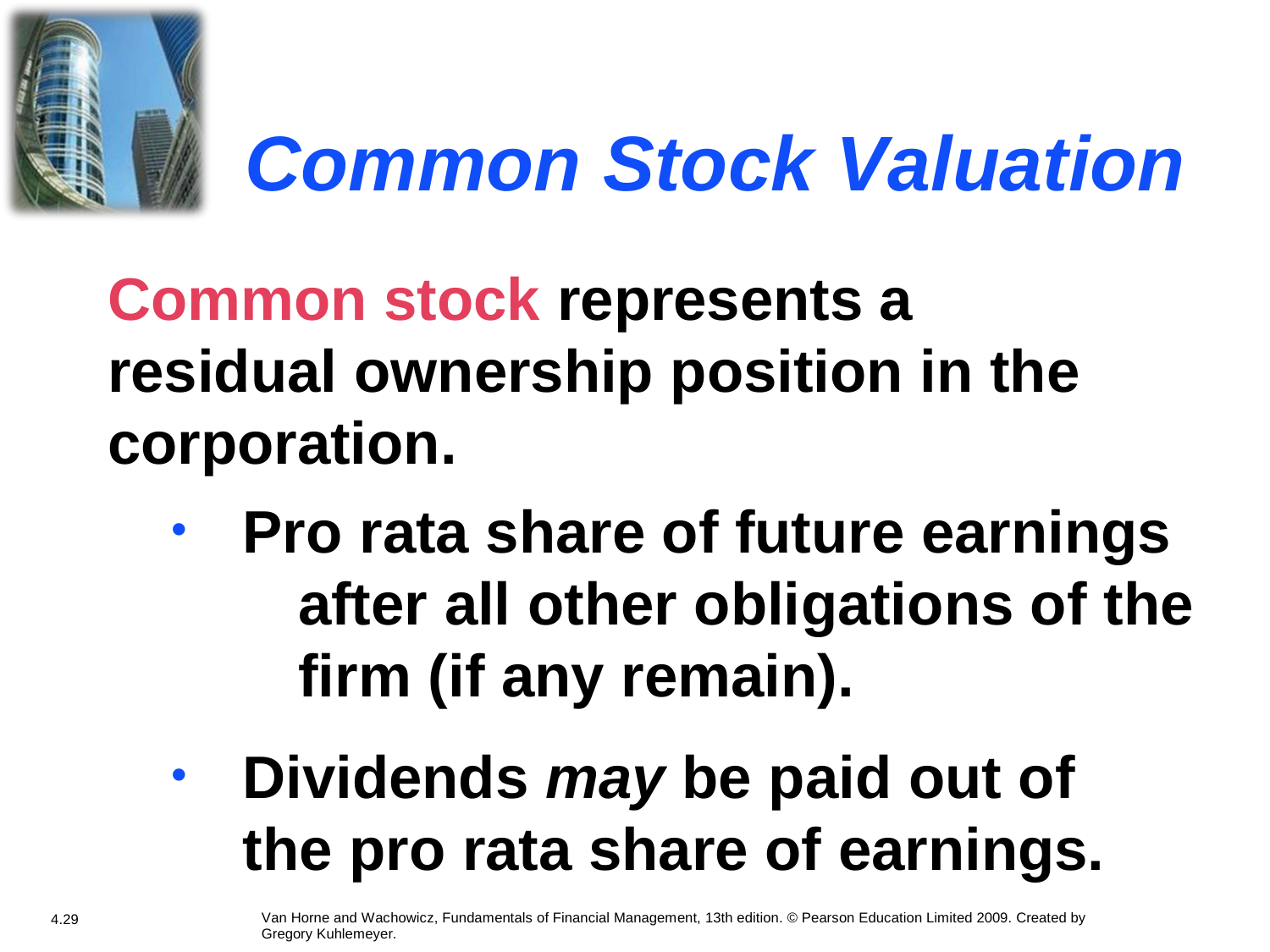

Common
Stock
Valuation
Common stock represents a
residual ownership position in the corporation.
Pro rata share of future earnings
after all other obligations of the firm (if any remain).
Dividends may be paid out of the pro rata share of earnings.
Van Horne and Wachowicz, Fundamentals of Financial Management, 13th edition. © Pearson Education Limited 2009. Created by Gregory Kuhlemeyer.
•
•
4.29